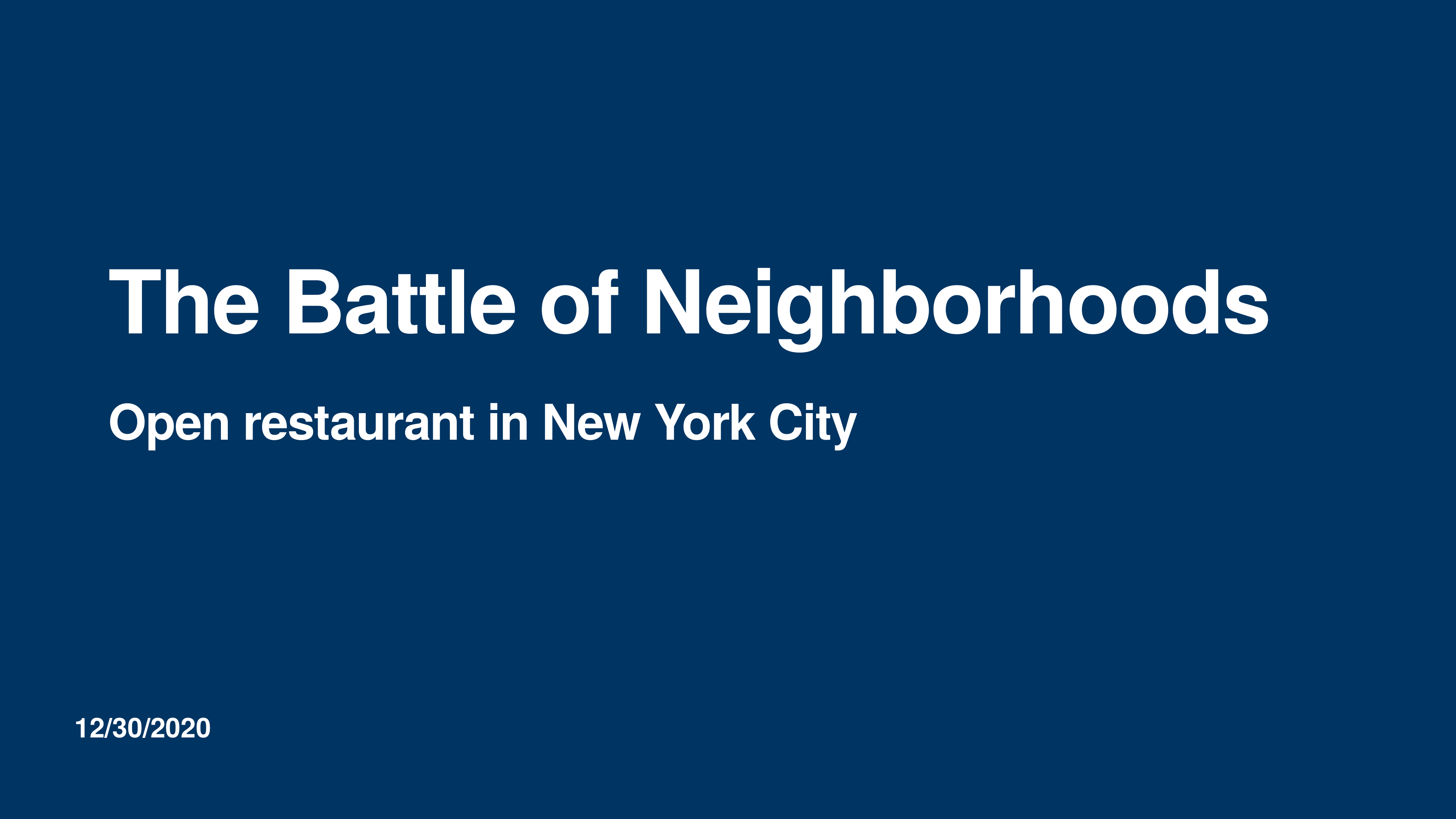

# The Battle of Neighborhoods
Open restaurant in New York City
12/30/2020